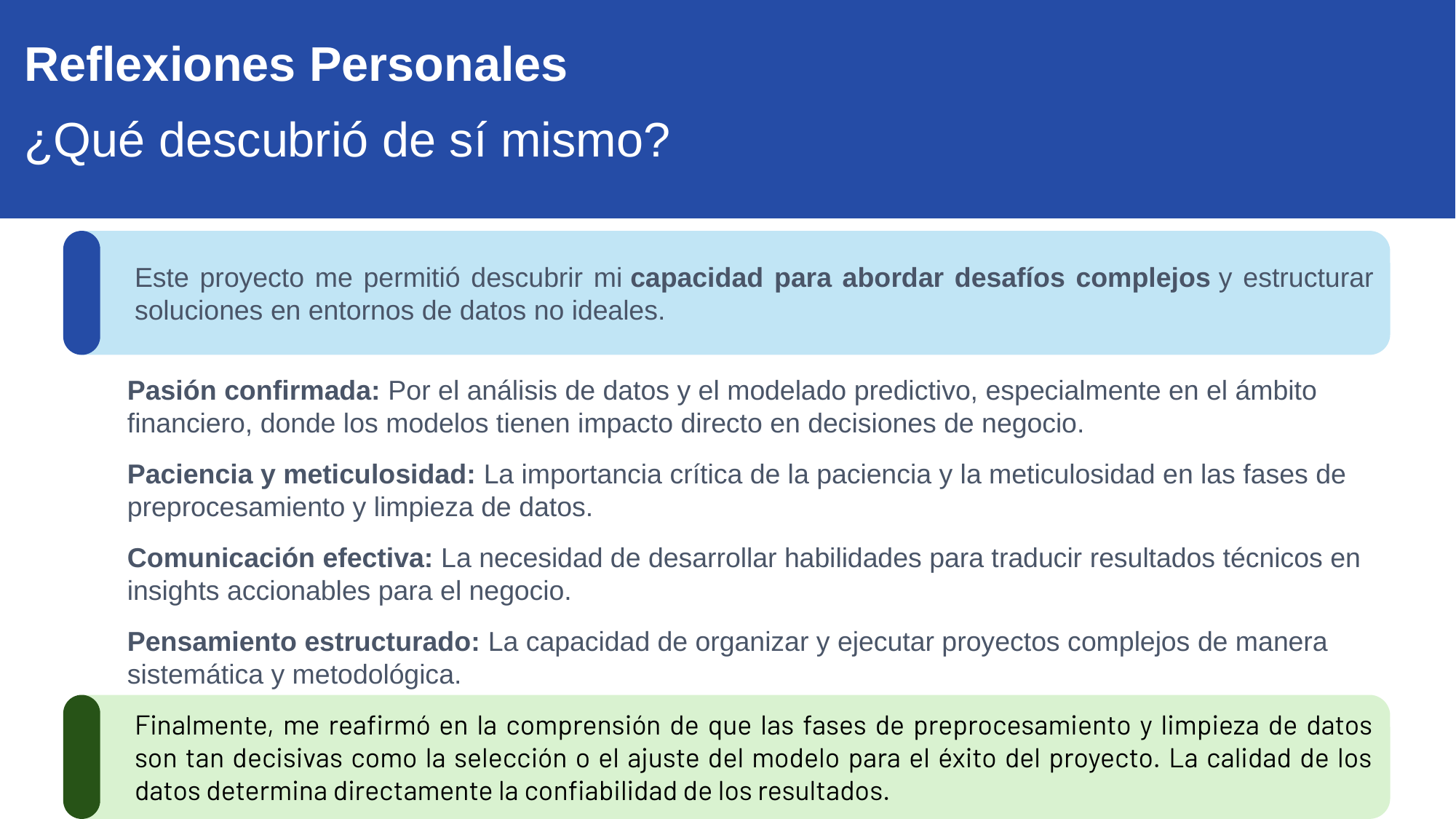

Reflexiones Personales
¿Qué descubrió de sí mismo?

Este proyecto me permitió descubrir mi capacidad para abordar desafíos complejos y estructurar soluciones en entornos de datos no ideales.
Pasión confirmada: Por el análisis de datos y el modelado predictivo, especialmente en el ámbito financiero, donde los modelos tienen impacto directo en decisiones de negocio.
Paciencia y meticulosidad: La importancia crítica de la paciencia y la meticulosidad en las fases de preprocesamiento y limpieza de datos.
Comunicación efectiva: La necesidad de desarrollar habilidades para traducir resultados técnicos en insights accionables para el negocio.
Pensamiento estructurado: La capacidad de organizar y ejecutar proyectos complejos de manera sistemática y metodológica.

Finalmente, me reafirmó en la comprensión de que las fases de preprocesamiento y limpieza de datos son tan decisivas como la selección o el ajuste del modelo para el éxito del proyecto. La calidad de los datos determina directamente la confiabilidad de los resultados.